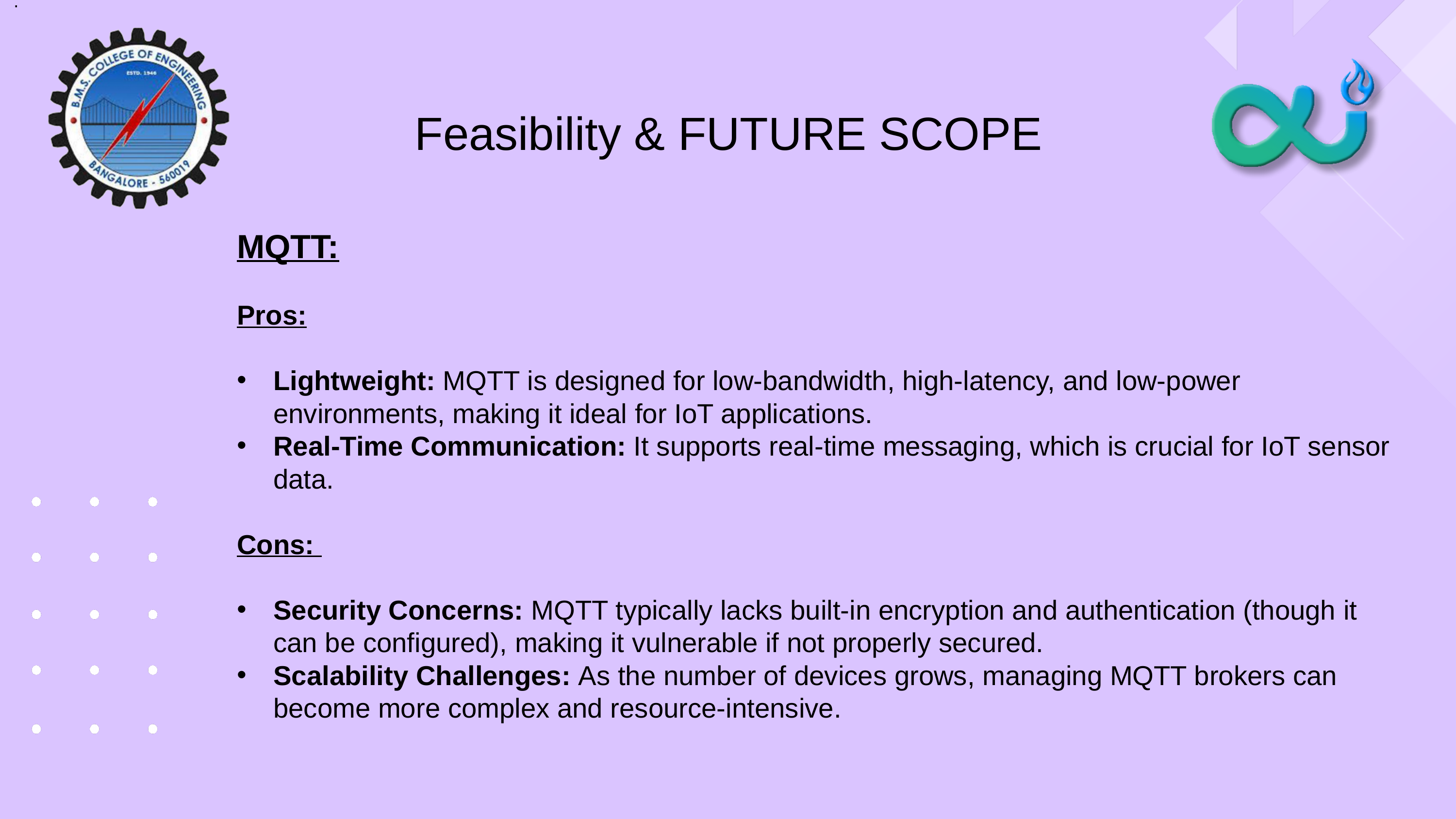

.

Feasibility & FUTURE SCOPE
MQTT:

Pros:

Lightweight: MQTT is designed for low-bandwidth, high-latency, and low-power environments, making it ideal for IoT applications.
Real-Time Communication: It supports real-time messaging, which is crucial for IoT sensor data.

Cons:

Security Concerns: MQTT typically lacks built-in encryption and authentication (though it can be configured), making it vulnerable if not properly secured.
Scalability Challenges: As the number of devices grows, managing MQTT brokers can become more complex and resource-intensive.